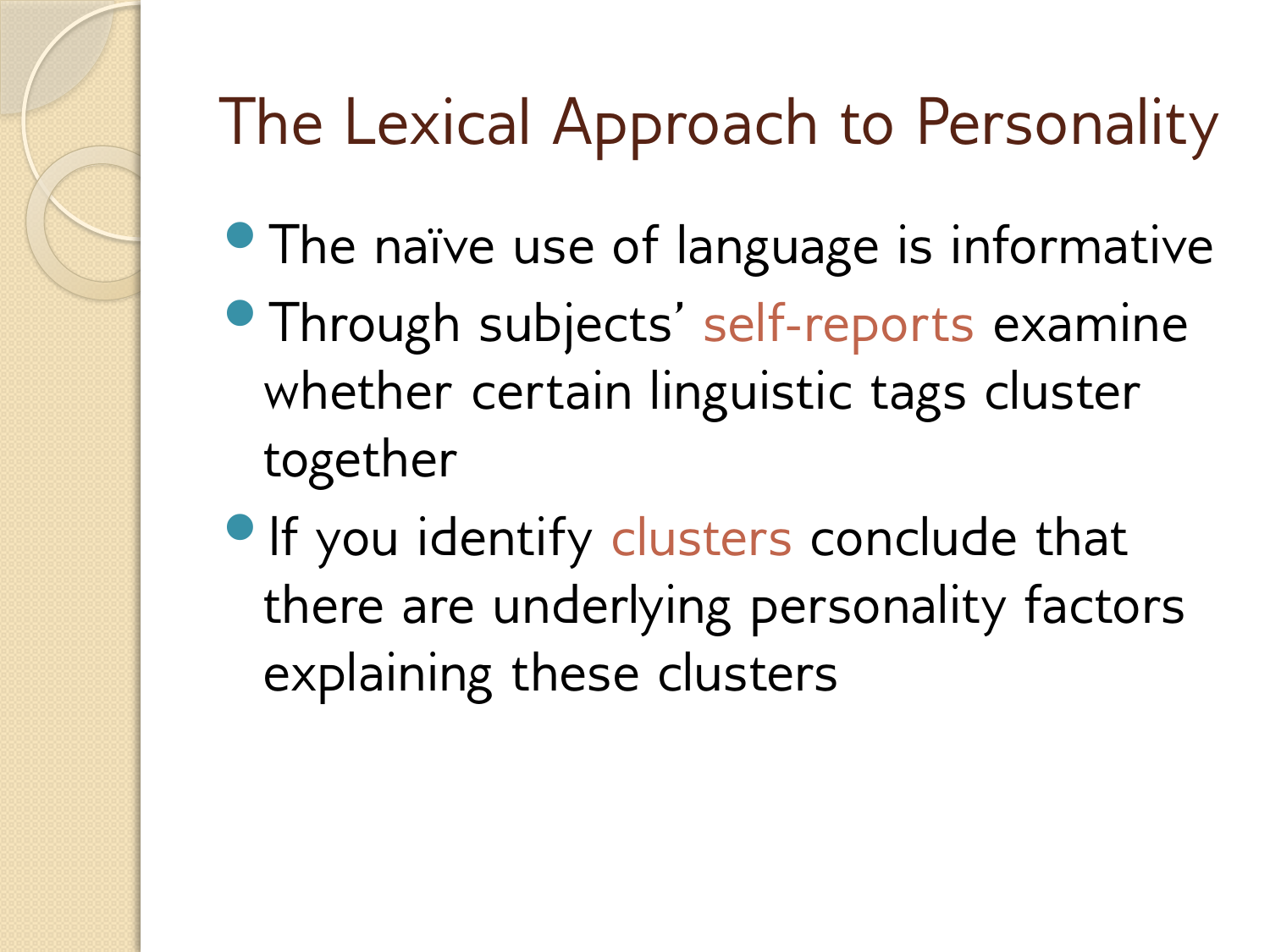

# The Lexical Approach to Personality
The naïve use of language is informative
Through subjects’ self-reports examine whether certain linguistic tags cluster together
If you identify clusters conclude that there are underlying personality factors explaining these clusters